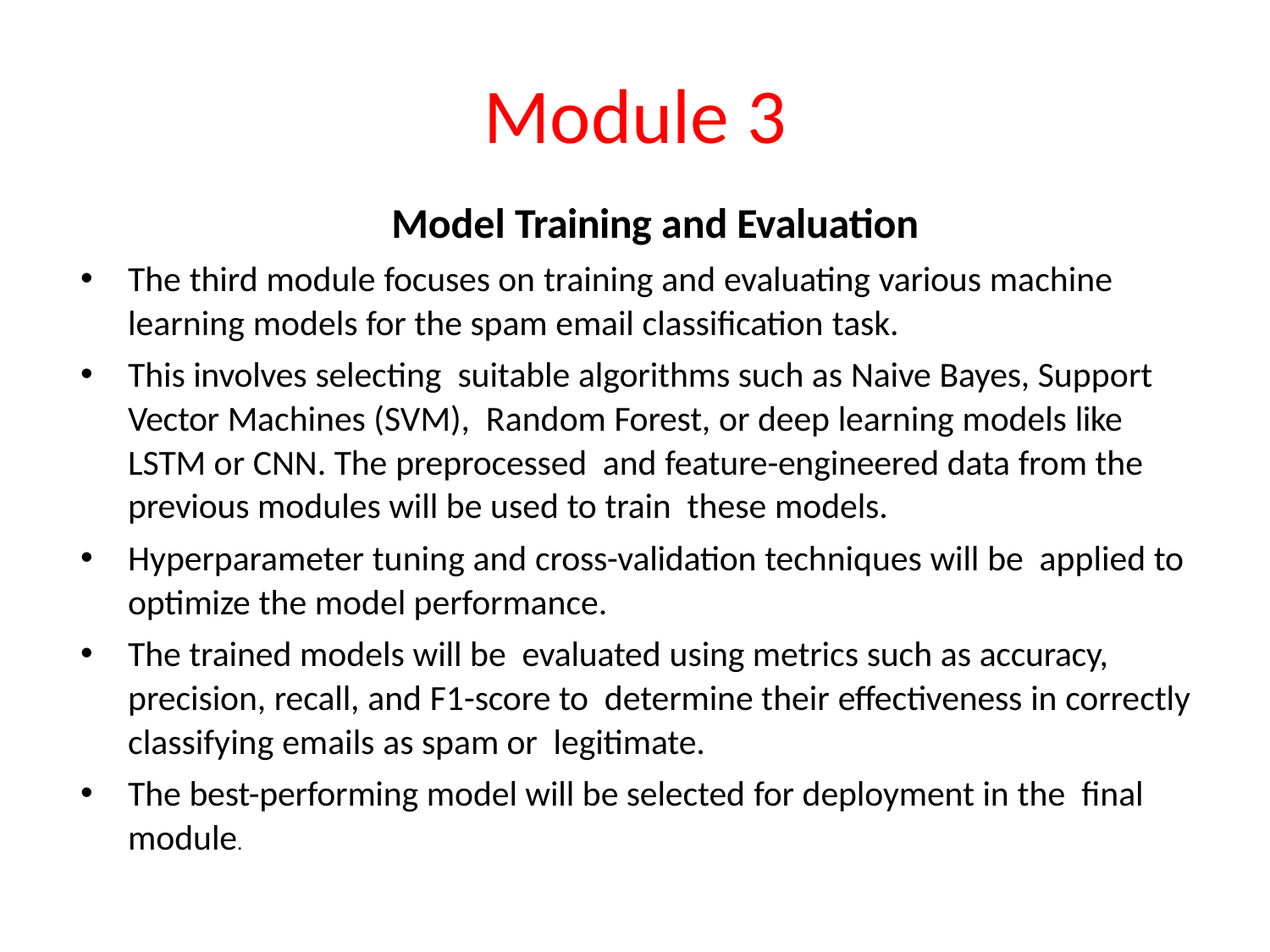

# Module 3
  Model Training and Evaluation
The third module focuses on training and evaluating various machine  learning models for the spam email classification task.
This involves selecting  suitable algorithms such as Naive Bayes, Support Vector Machines (SVM),  Random Forest, or deep learning models like LSTM or CNN. The preprocessed  and feature-engineered data from the previous modules will be used to train  these models.
Hyperparameter tuning and cross-validation techniques will be  applied to optimize the model performance.
The trained models will be  evaluated using metrics such as accuracy, precision, recall, and F1-score to  determine their effectiveness in correctly classifying emails as spam or  legitimate.
The best-performing model will be selected for deployment in the  final module.